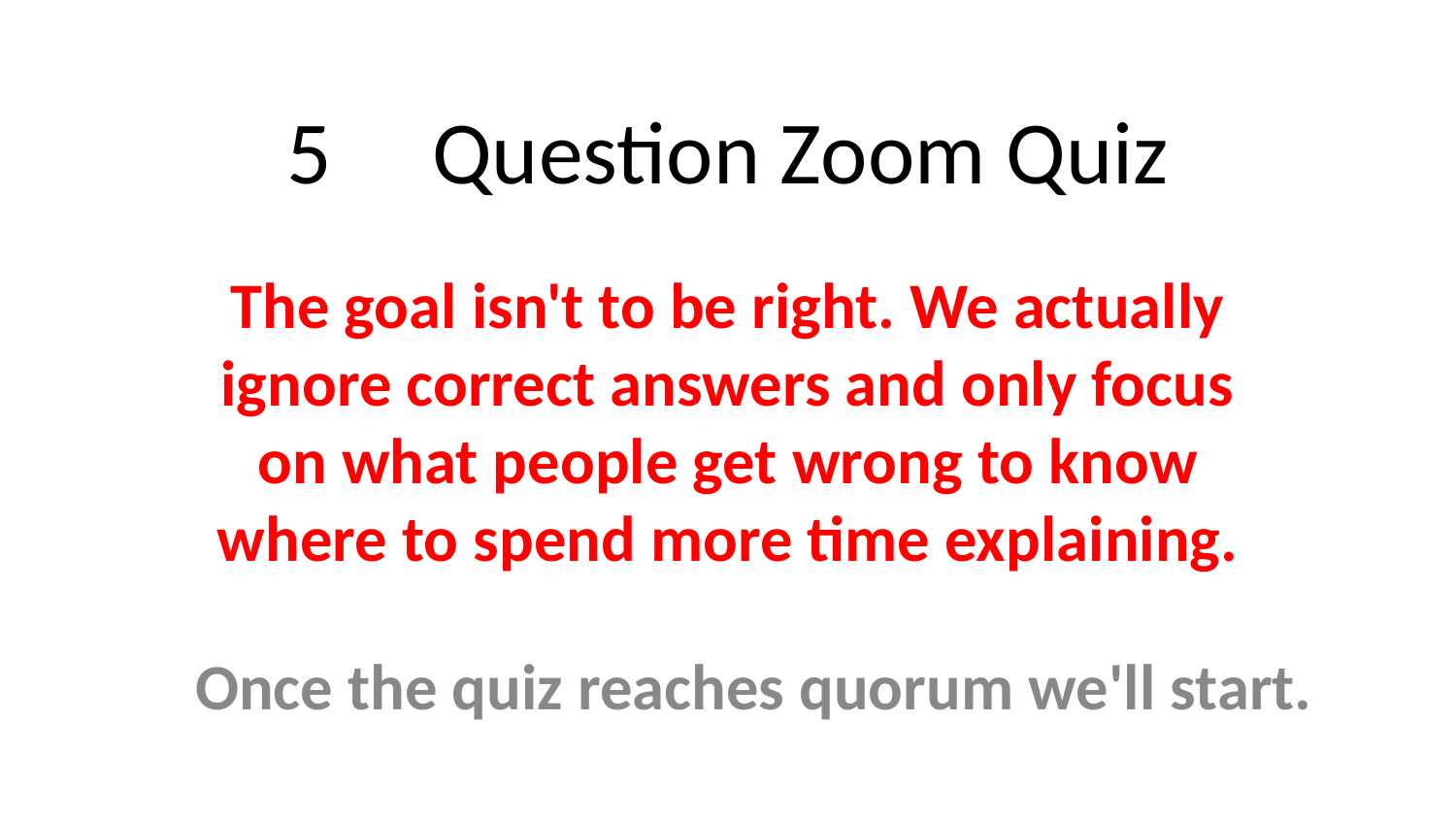

# 5 	Question Zoom Quiz
The goal isn't to be right. We actually ignore correct answers and only focus on what people get wrong to know where to spend more time explaining.
Once the quiz reaches quorum we'll start.